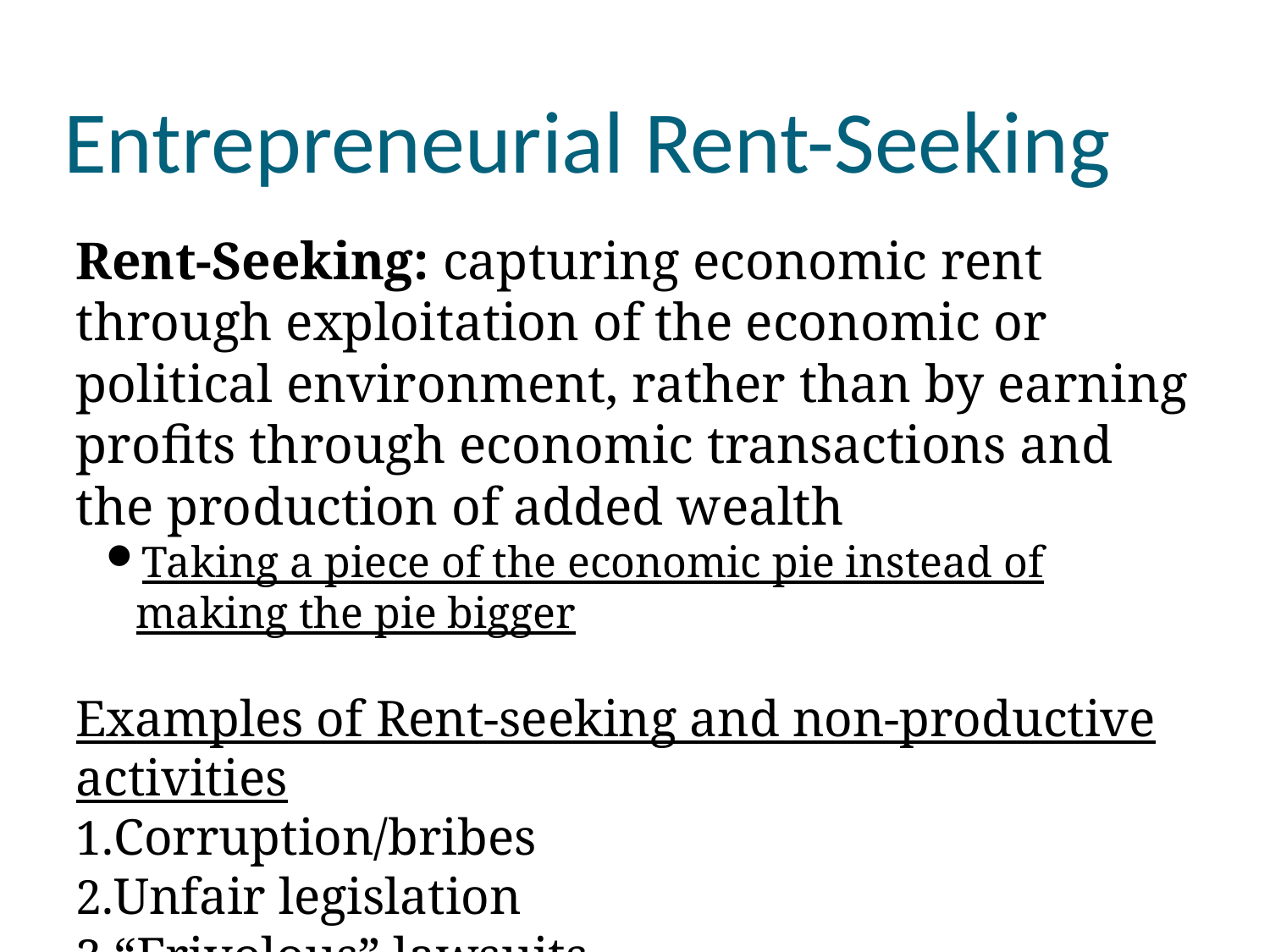

Entrepreneurial Rent-Seeking
Rent-Seeking: capturing economic rent through exploitation of the economic or political environment, rather than by earning profits through economic transactions and the production of added wealth
Taking a piece of the economic pie instead of making the pie bigger

Examples of Rent-seeking and non-productive activities
Corruption/bribes
Unfair legislation
“Frivolous” lawsuits
Increased taxing of profits
Black markets
Violence
Lobbyists?
Lobbyists for the American auto industry helped get legislation passed that helped protect them from foreign competition for years (1970’s - 1990’s): what was the result? Lost competitiveness